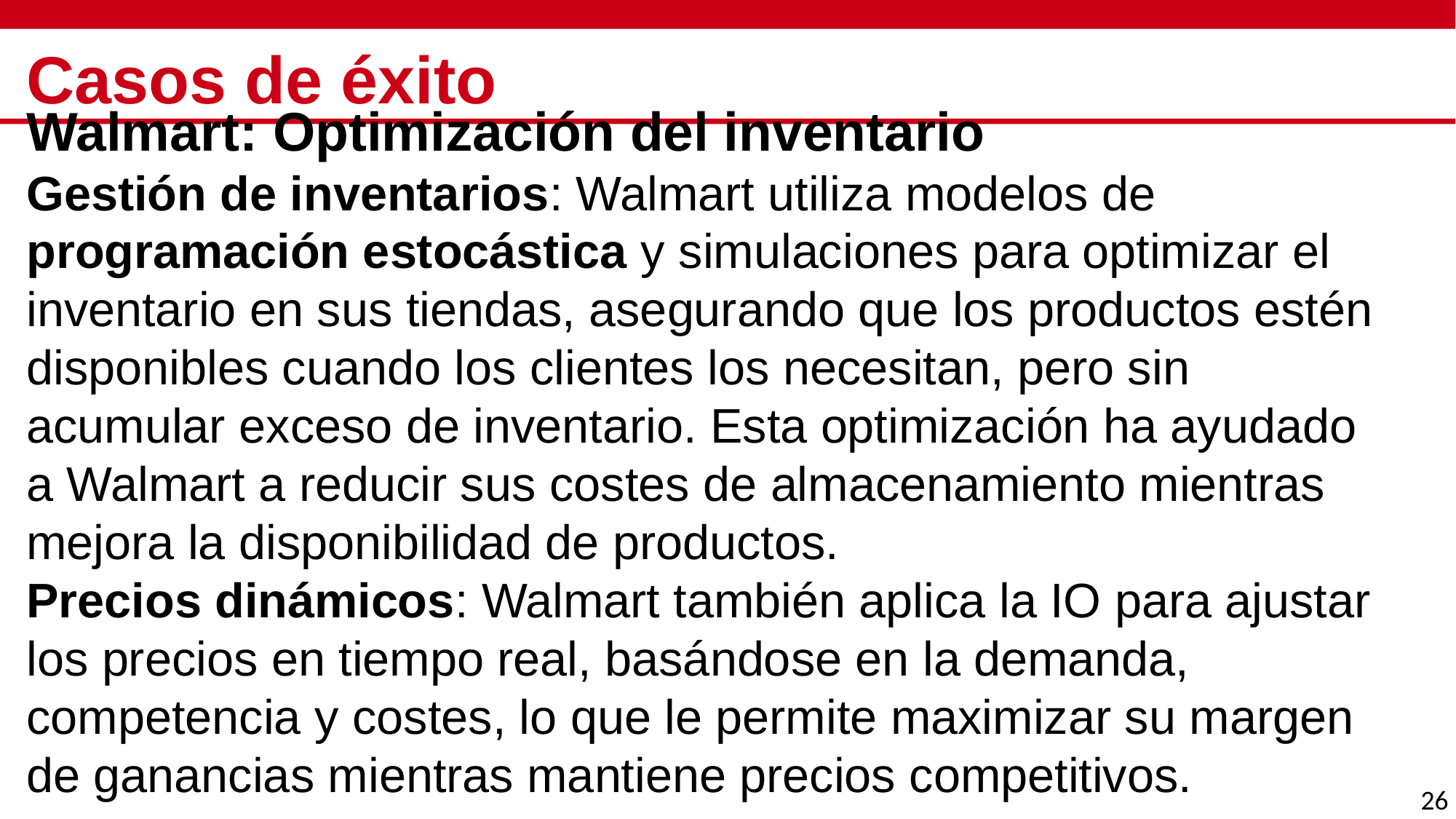

# Casos de éxito
Walmart: Optimización del inventario
Gestión de inventarios: Walmart utiliza modelos de programación estocástica y simulaciones para optimizar el inventario en sus tiendas, asegurando que los productos estén disponibles cuando los clientes los necesitan, pero sin acumular exceso de inventario. Esta optimización ha ayudado a Walmart a reducir sus costes de almacenamiento mientras mejora la disponibilidad de productos.
Precios dinámicos: Walmart también aplica la IO para ajustar los precios en tiempo real, basándose en la demanda, competencia y costes, lo que le permite maximizar su margen de ganancias mientras mantiene precios competitivos.
26